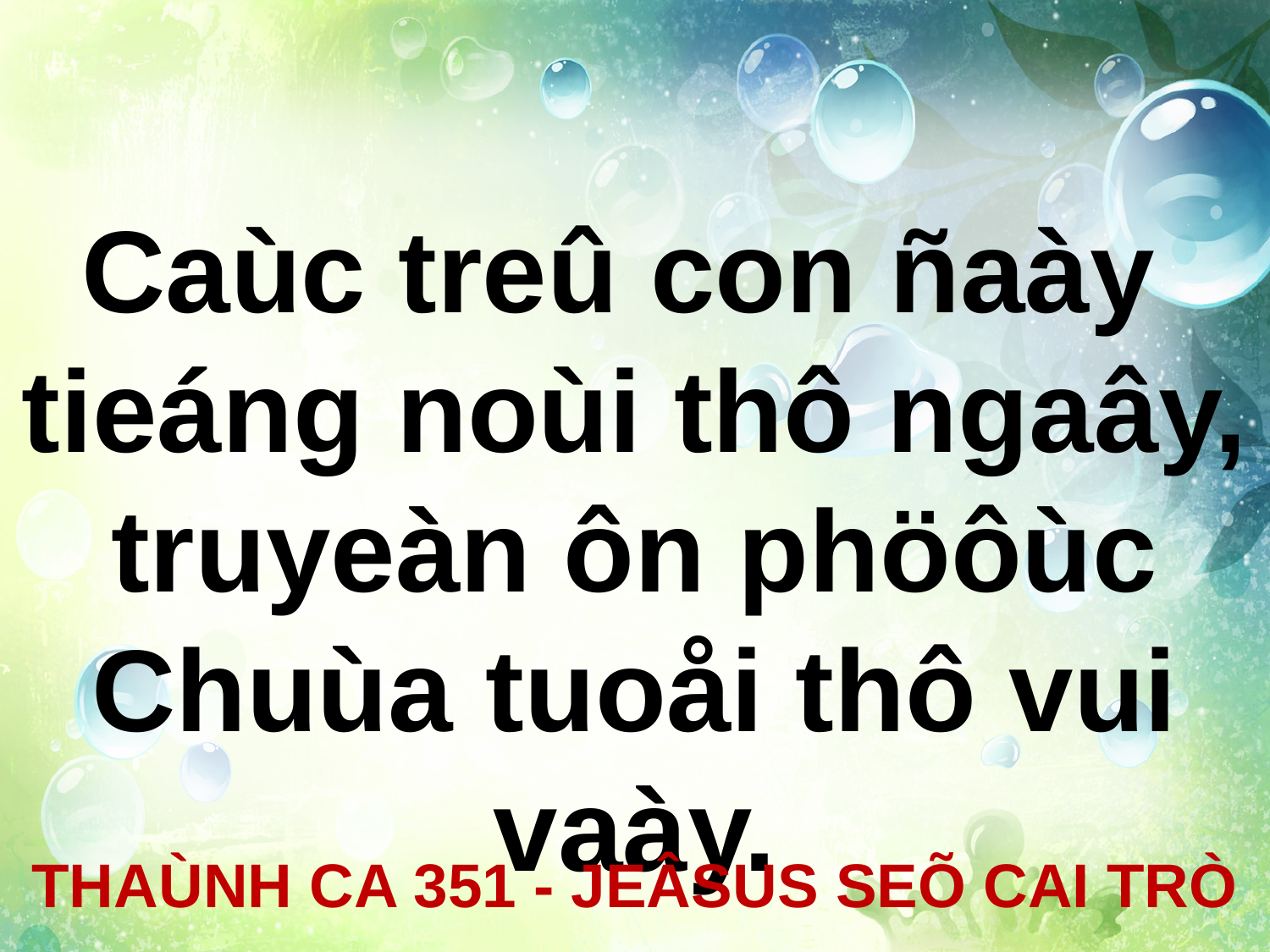

Caùc treû con ñaày
tieáng noùi thô ngaây, truyeàn ôn phöôùc Chuùa tuoåi thô vui vaày.
THAÙNH CA 351 - JEÂSUS SEÕ CAI TRÒ